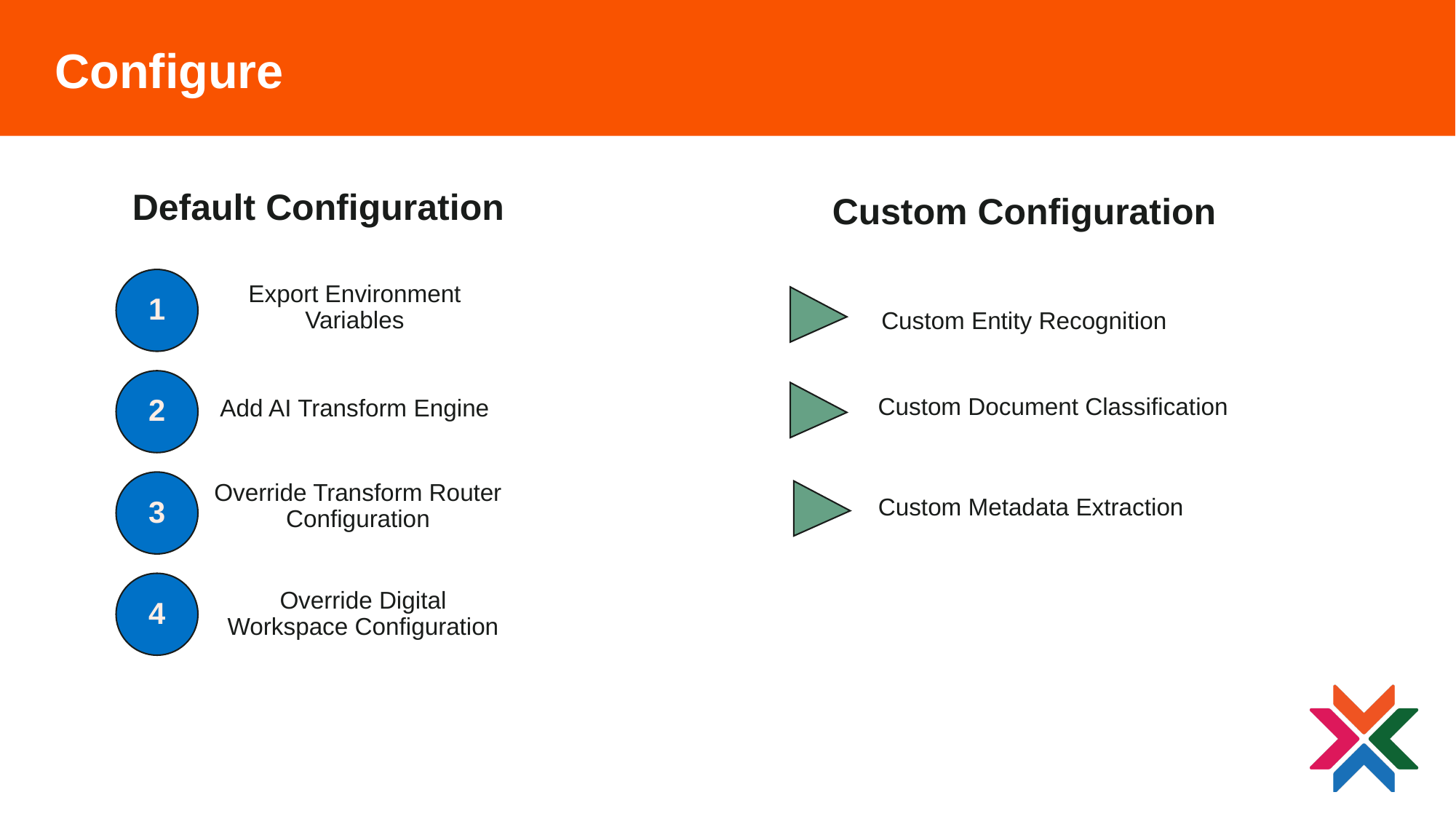

# Configure
Default Configuration
Custom Configuration
Export Environment Variables
1
Custom Entity Recognition

Custom Document Classification
Add AI Transform Engine
2

Custom Metadata Extraction
Override Transform Router Configuration
3

4
Override Digital Workspace Configuration